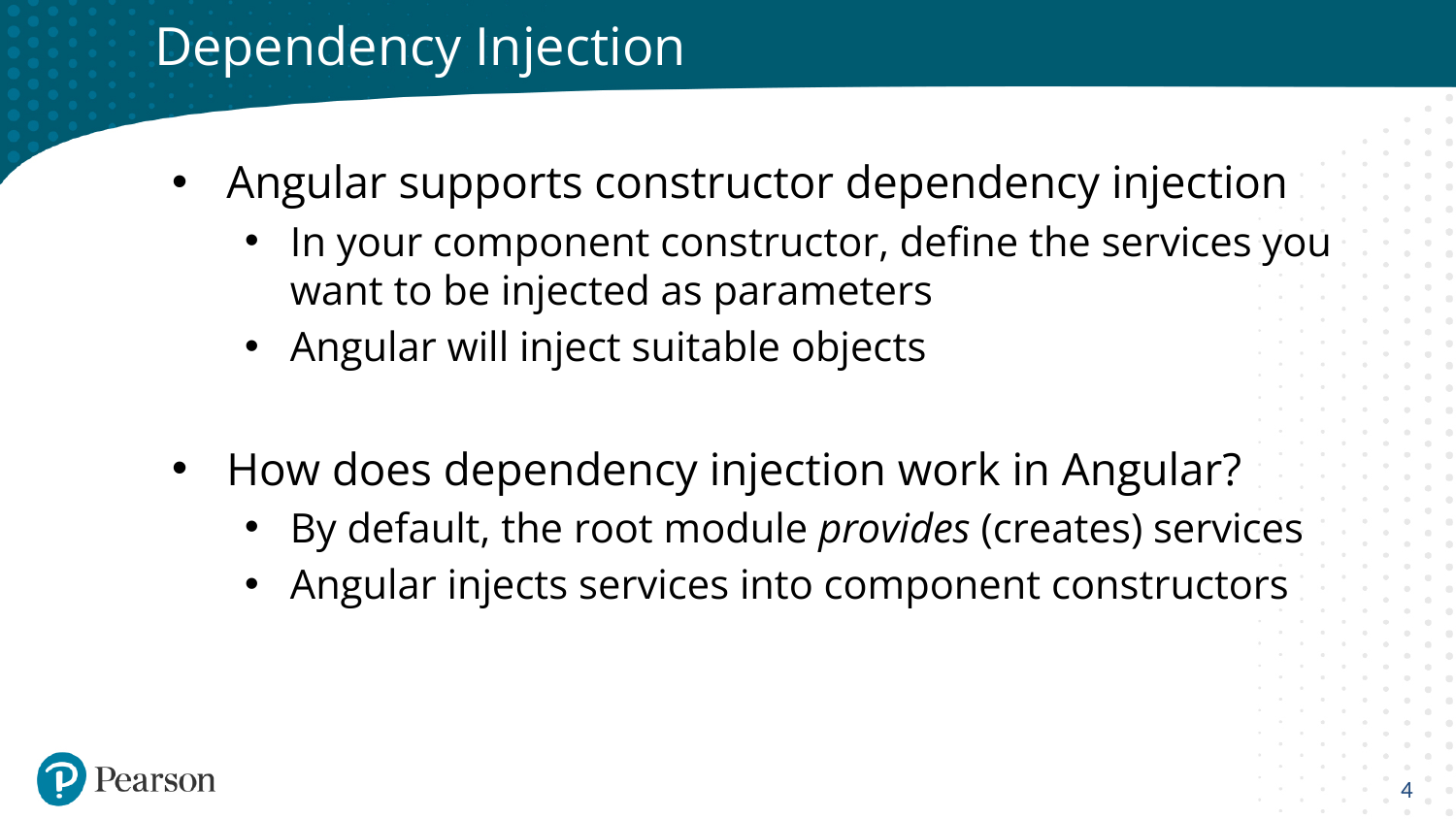

# Dependency Injection
Angular supports constructor dependency injection
In your component constructor, define the services you want to be injected as parameters
Angular will inject suitable objects

How does dependency injection work in Angular?
By default, the root module provides (creates) services
Angular injects services into component constructors

4